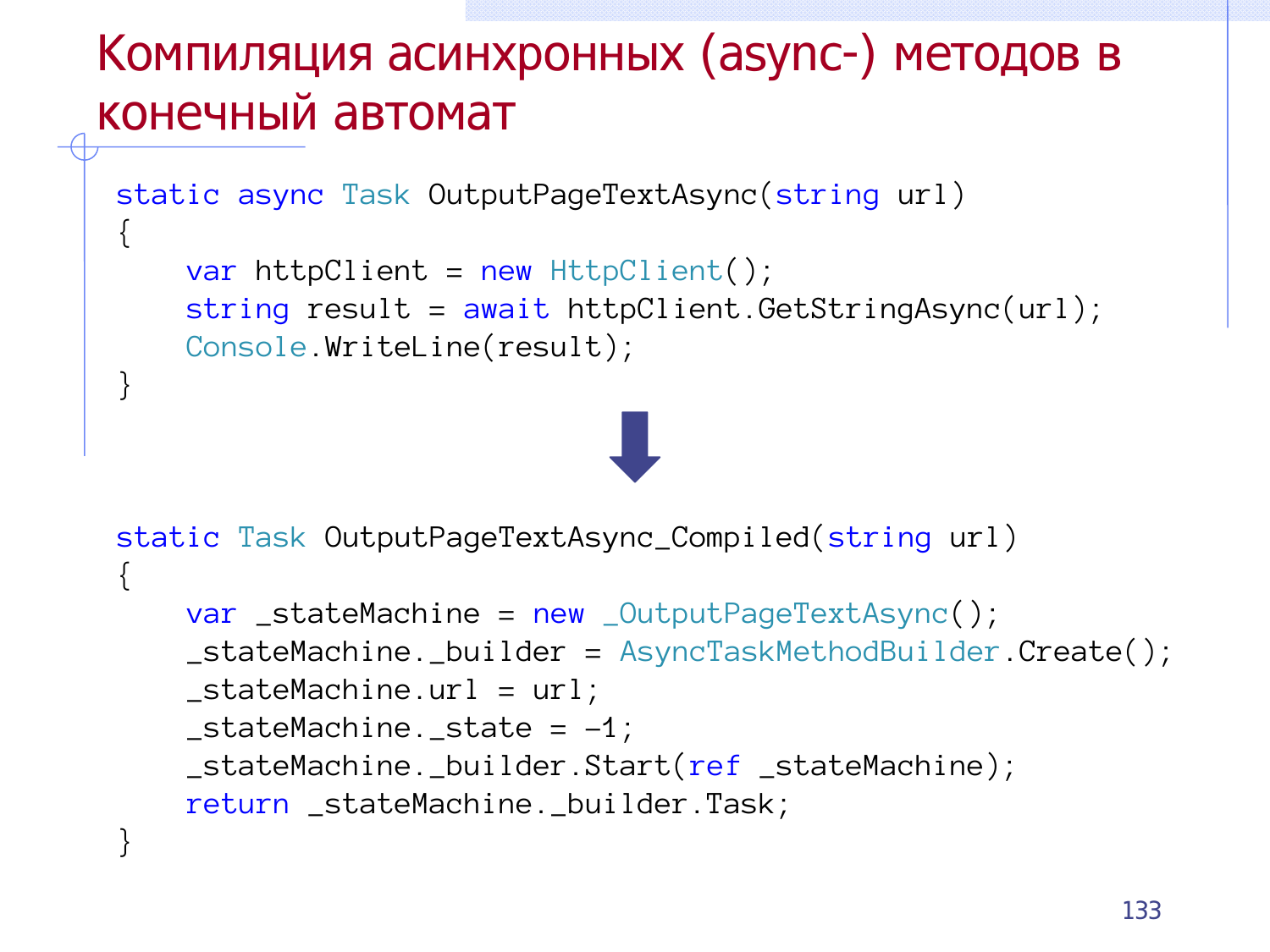

# Компиляция асинхронных (async-) методов в конечный автомат
static async Task OutputPageTextAsync(string url)
{
    var httpClient = new HttpClient();
    string result = await httpClient.GetStringAsync(url);
    Console.WriteLine(result);
}

static Task OutputPageTextAsync_Compiled(string url)
{
    var _stateMachine = new _OutputPageTextAsync();
    _stateMachine._builder = AsyncTaskMethodBuilder.Create();
    _stateMachine.url = url;
    _stateMachine._state = -1;
    _stateMachine._builder.Start(ref _stateMachine);
    return _stateMachine._builder.Task;
}

133